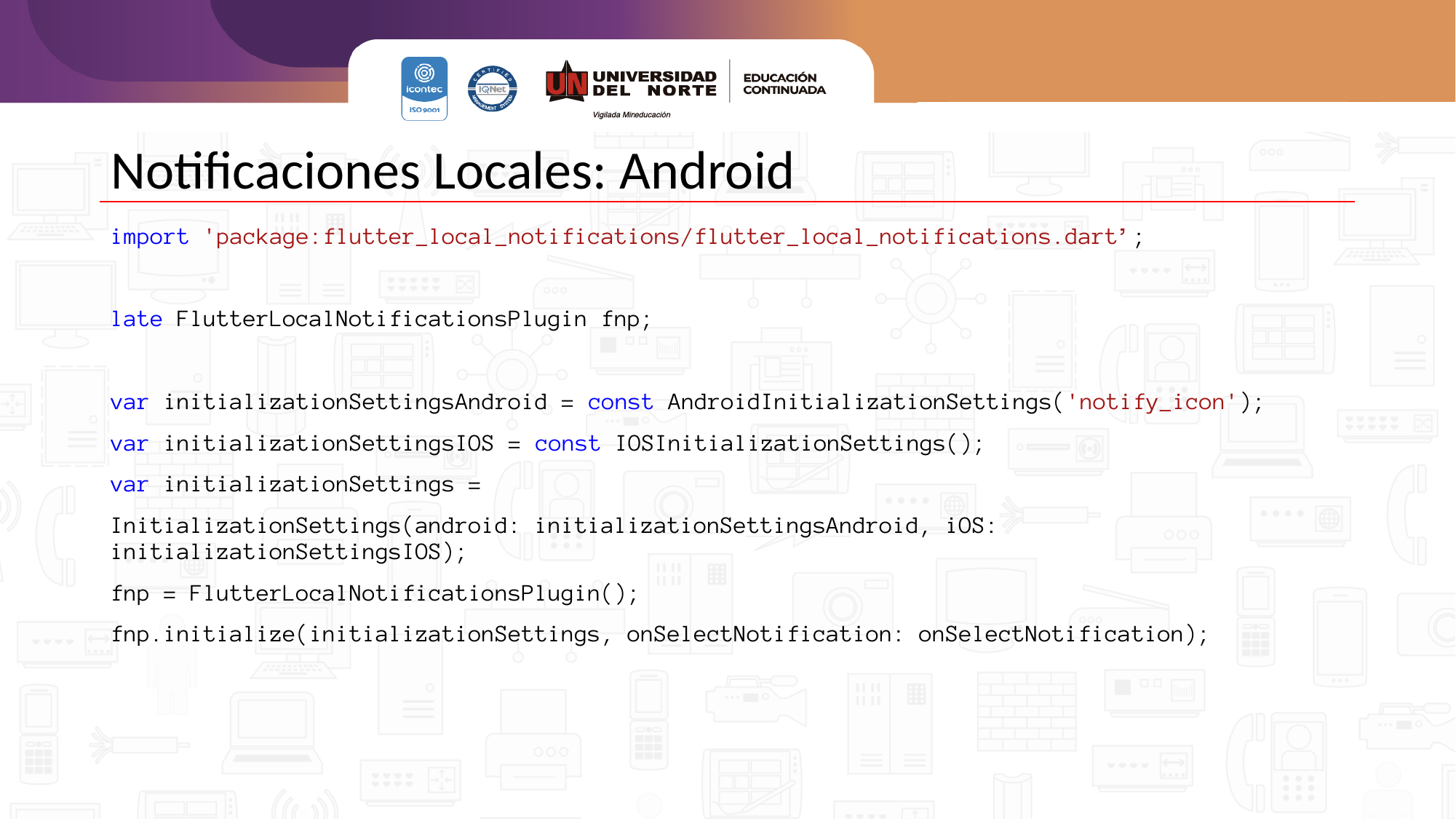

# Notificaciones Locales: Android
import 'package:flutter_local_notifications/flutter_local_notifications.dart’;

late FlutterLocalNotificationsPlugin fnp;

var initializationSettingsAndroid = const AndroidInitializationSettings('notify_icon');
var initializationSettingsIOS = const IOSInitializationSettings();
var initializationSettings =
InitializationSettings(android: initializationSettingsAndroid, iOS: initializationSettingsIOS);
fnp = FlutterLocalNotificationsPlugin();
fnp.initialize(initializationSettings, onSelectNotification: onSelectNotification);